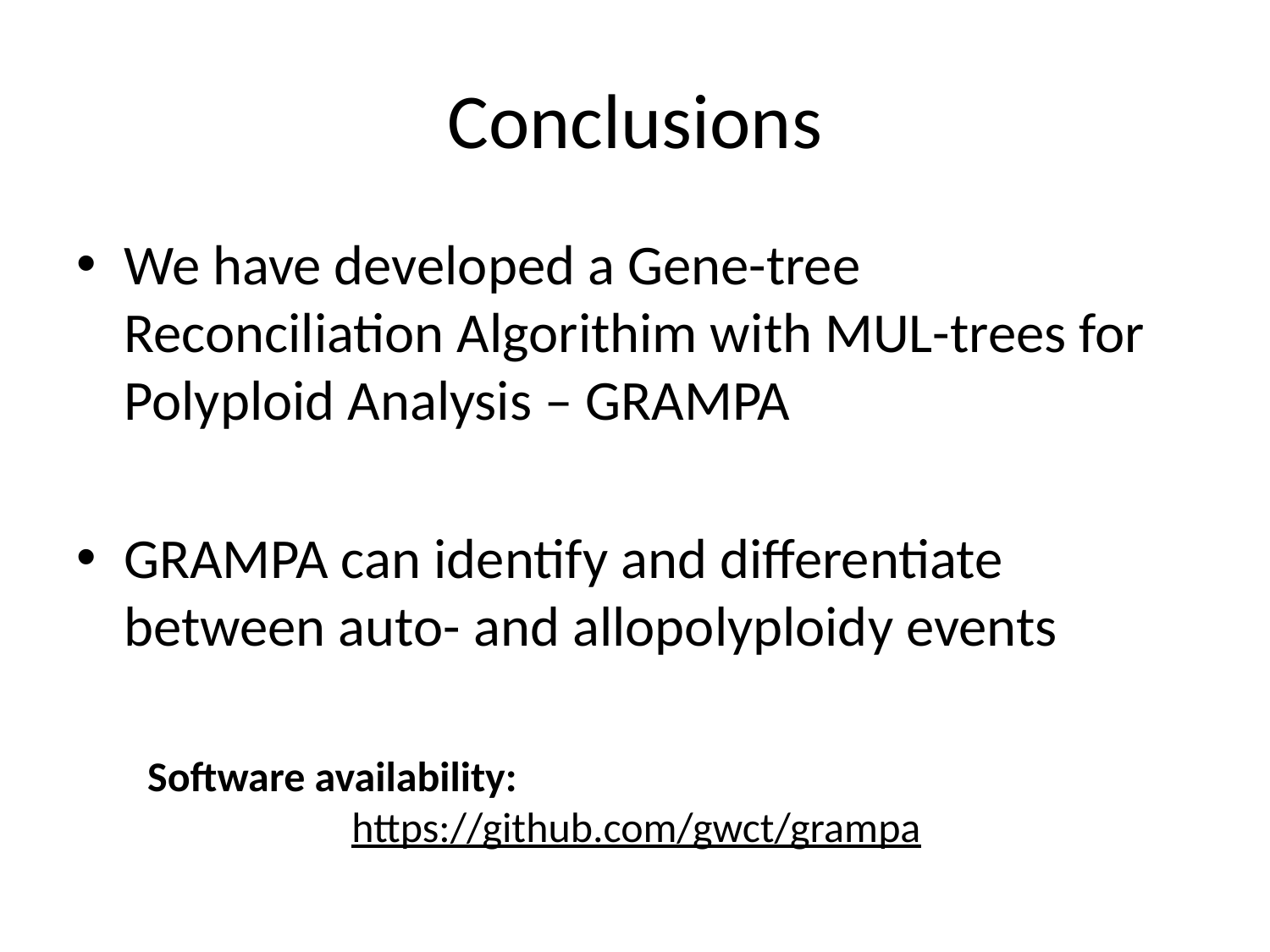

# Conclusions
We have developed a Gene-tree Reconciliation Algorithim with MUL-trees for Polyploid Analysis – GRAMPA

GRAMPA can identify and differentiate between auto- and allopolyploidy events

Software availability:
https://github.com/gwct/grampa